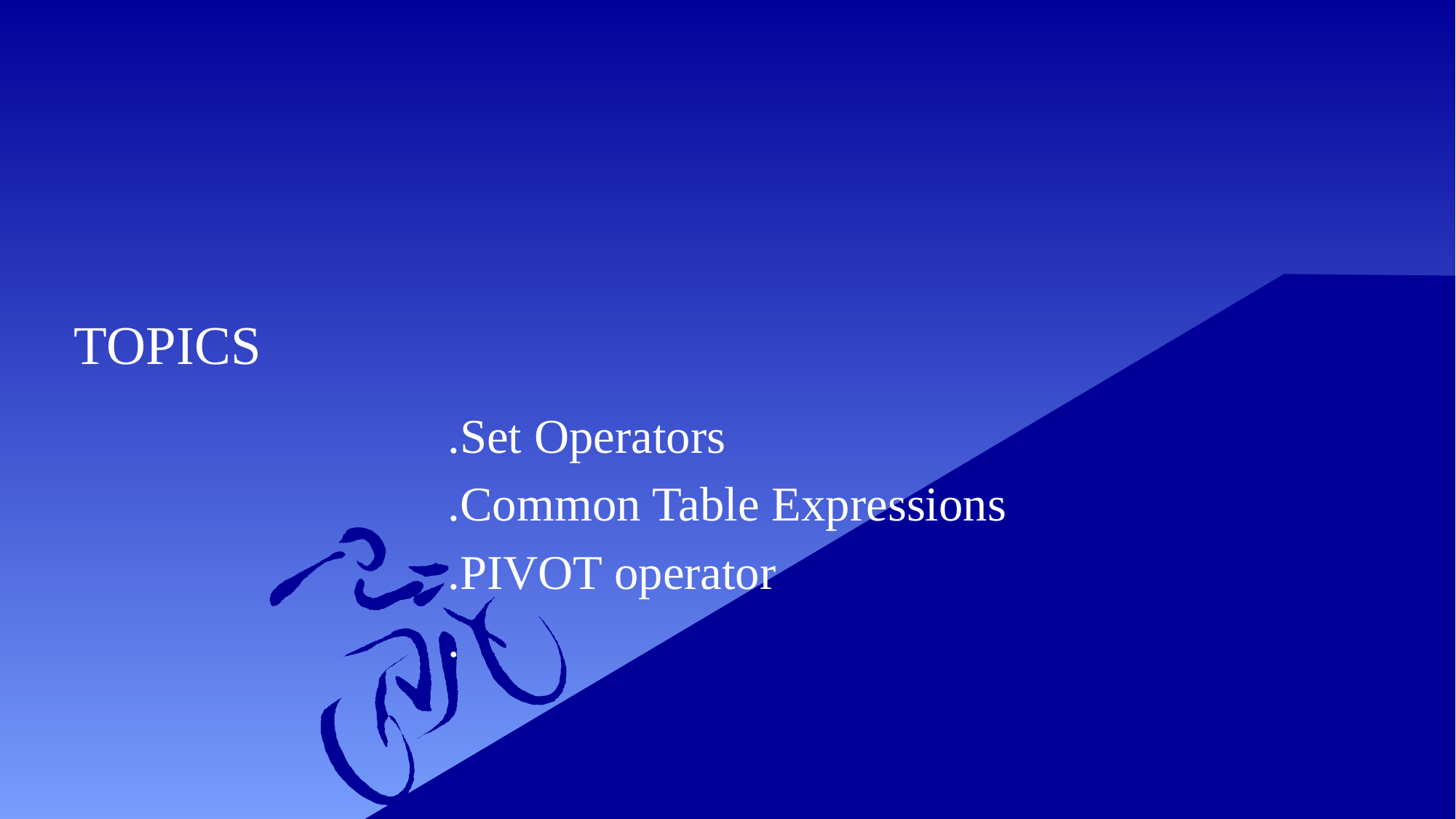

# TOPICS
.Set Operators
.Common Table Expressions
.PIVOT operator
.